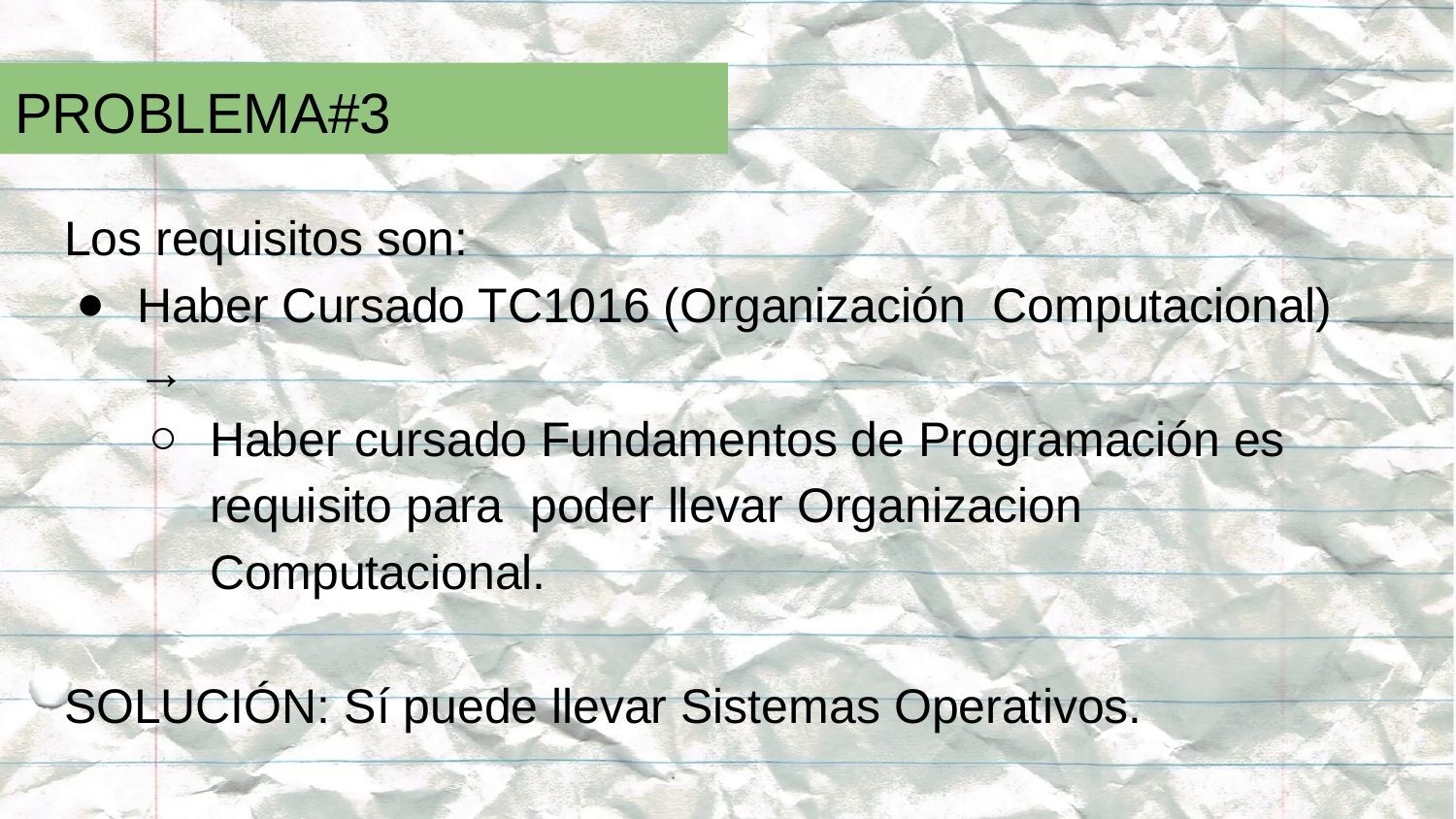

# PROBLEMA#3
Los requisitos son:
Haber Cursado TC1016 (Organización  Computacional) →
Haber cursado Fundamentos de Programación es requisito para  poder llevar Organizacion Computacional.

SOLUCIÓN: Sí puede llevar Sistemas Operativos.